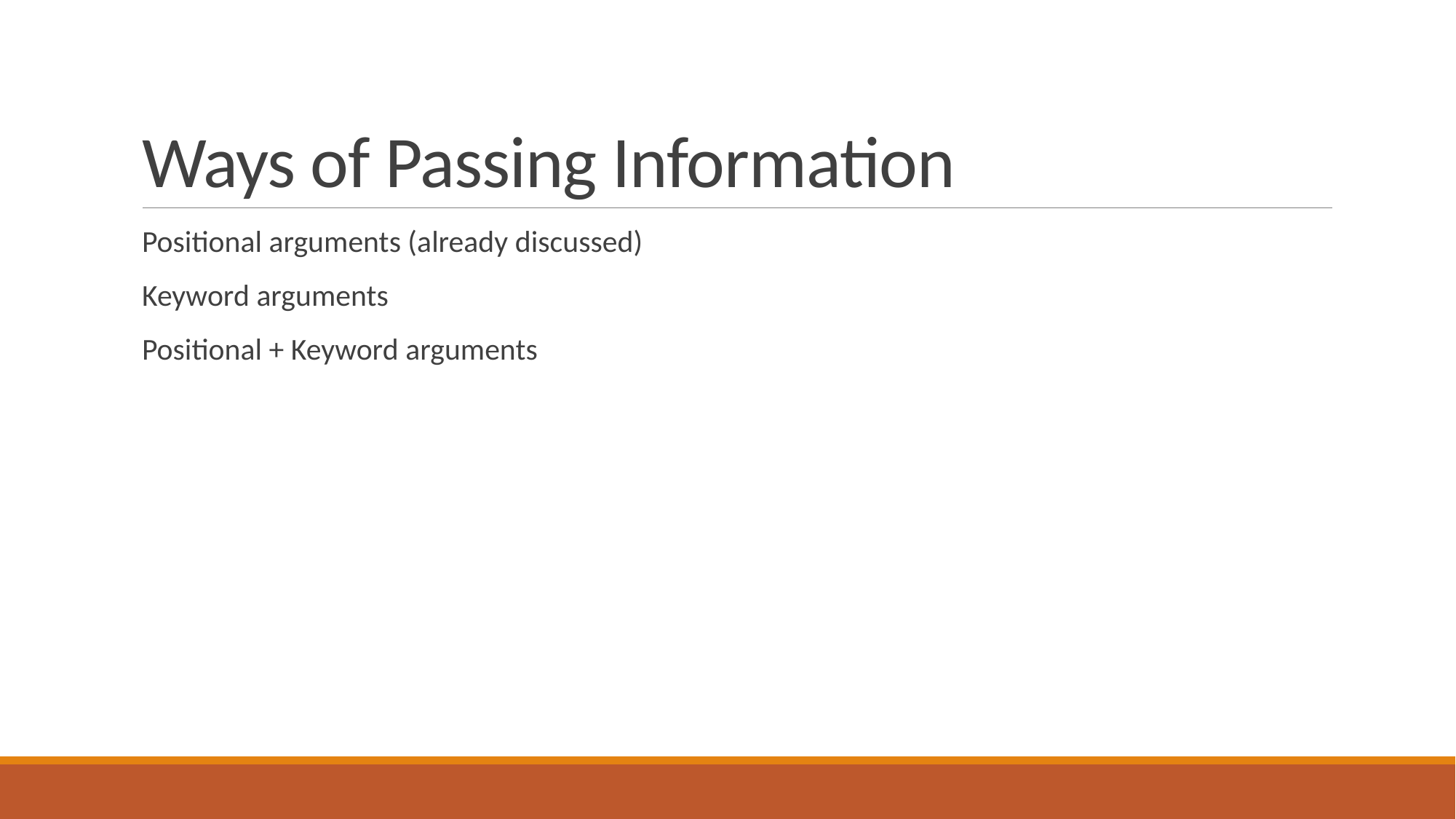

# Ways of Passing Information
Positional arguments (already discussed)
Keyword arguments
Positional + Keyword arguments